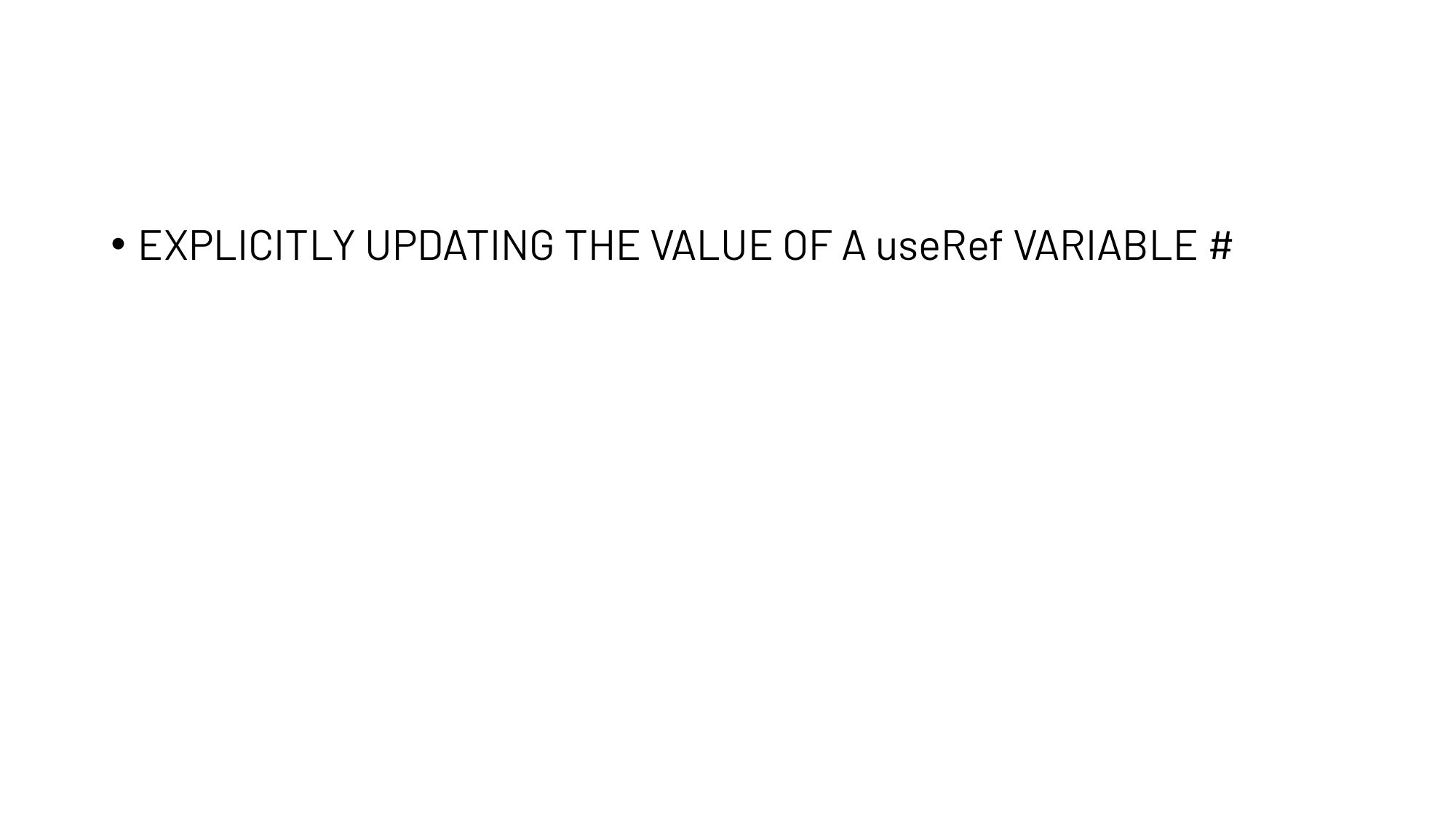

#
EXPLICITLY UPDATING THE VALUE OF A useRef VARIABLE #